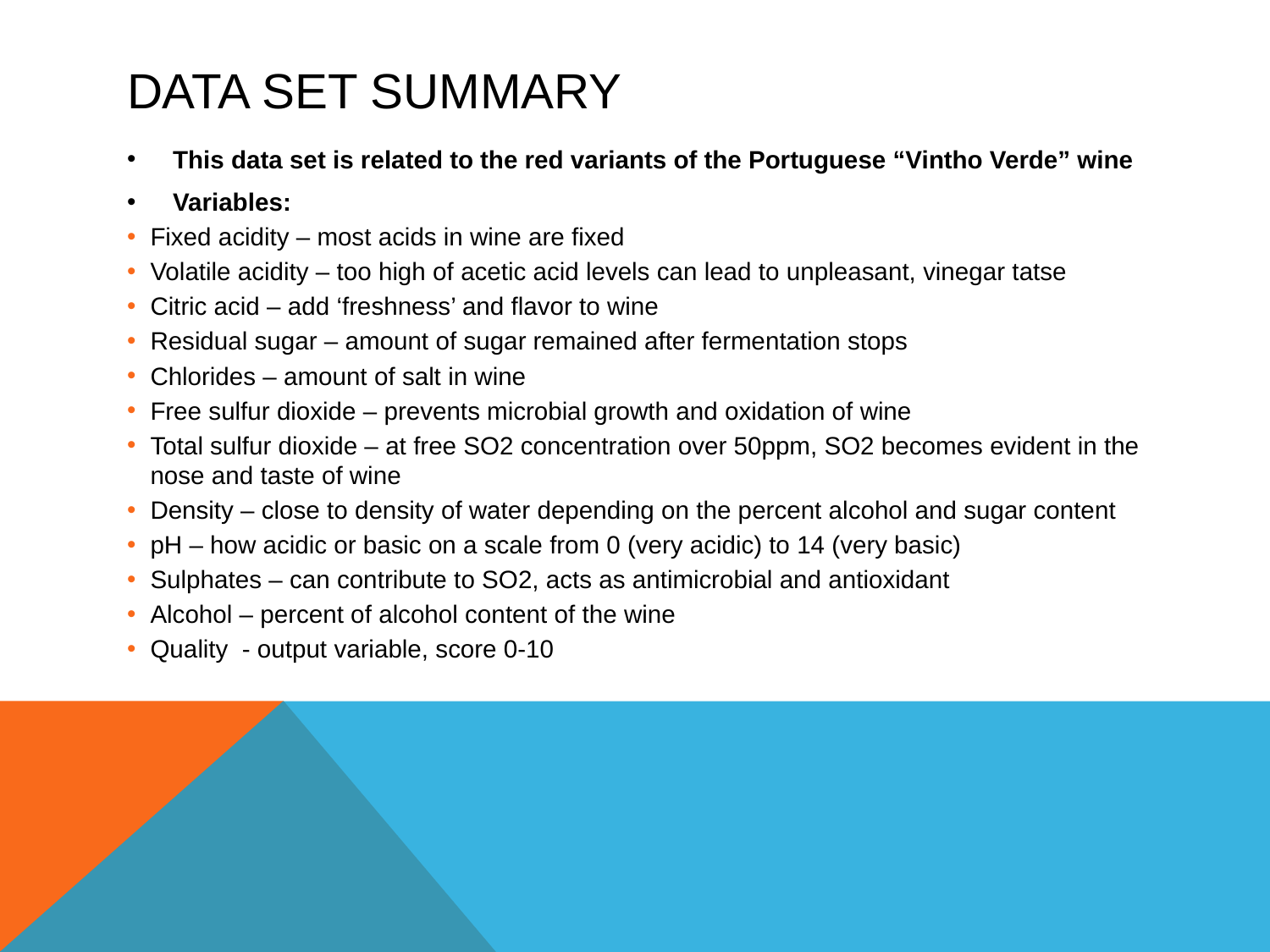

# Data set summary
This data set is related to the red variants of the Portuguese “Vintho Verde” wine
Variables:
Fixed acidity – most acids in wine are fixed
Volatile acidity – too high of acetic acid levels can lead to unpleasant, vinegar tatse
Citric acid – add ‘freshness’ and flavor to wine
Residual sugar – amount of sugar remained after fermentation stops
Chlorides – amount of salt in wine
Free sulfur dioxide – prevents microbial growth and oxidation of wine
Total sulfur dioxide – at free SO2 concentration over 50ppm, SO2 becomes evident in the nose and taste of wine
Density – close to density of water depending on the percent alcohol and sugar content
pH – how acidic or basic on a scale from 0 (very acidic) to 14 (very basic)
Sulphates – can contribute to SO2, acts as antimicrobial and antioxidant
Alcohol – percent of alcohol content of the wine
Quality  - output variable, score 0-10